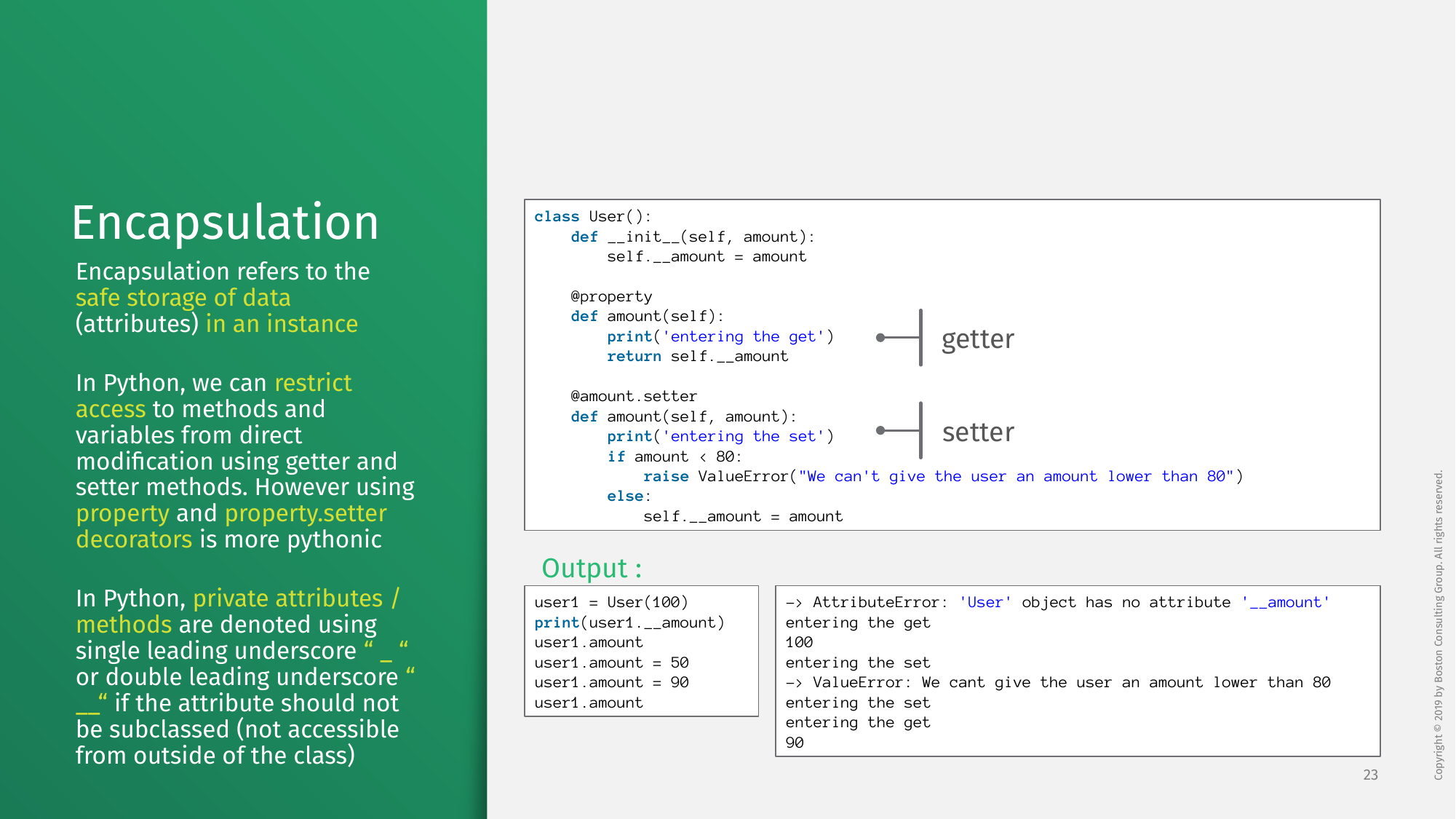

# Encapsulation
class User():
    def __init__(self, amount):
        self.__amount = amount

    @property
    def amount(self):
        print('entering the get')
        return self.__amount

    @amount.setter
    def amount(self, amount):
        print('entering the set')
        if amount < 80:
            raise ValueError("We can't give the user an amount lower than 80")
        else:
            self.__amount = amount
Encapsulation refers to the safe storage of data (attributes) in an instance

In Python, we can restrict access to methods and variables from direct modification using getter and setter methods. However using property and property.setter decorators is more pythonic

In Python, private attributes / methods are denoted using single leading underscore “ _ “ or double leading underscore “ __“ if the attribute should not be subclassed (not accessible   from outside of the class)

getter
setter
Output :
user1 = User(100)
print(user1.__amount)
user1.amount
user1.amount = 50
user1.amount = 90
user1.amount
-> AttributeError: 'User' object has no attribute '__amount'
entering the get
100
entering the set
-> ValueError: We cant give the user an amount lower than 80
entering the set
entering the get
90